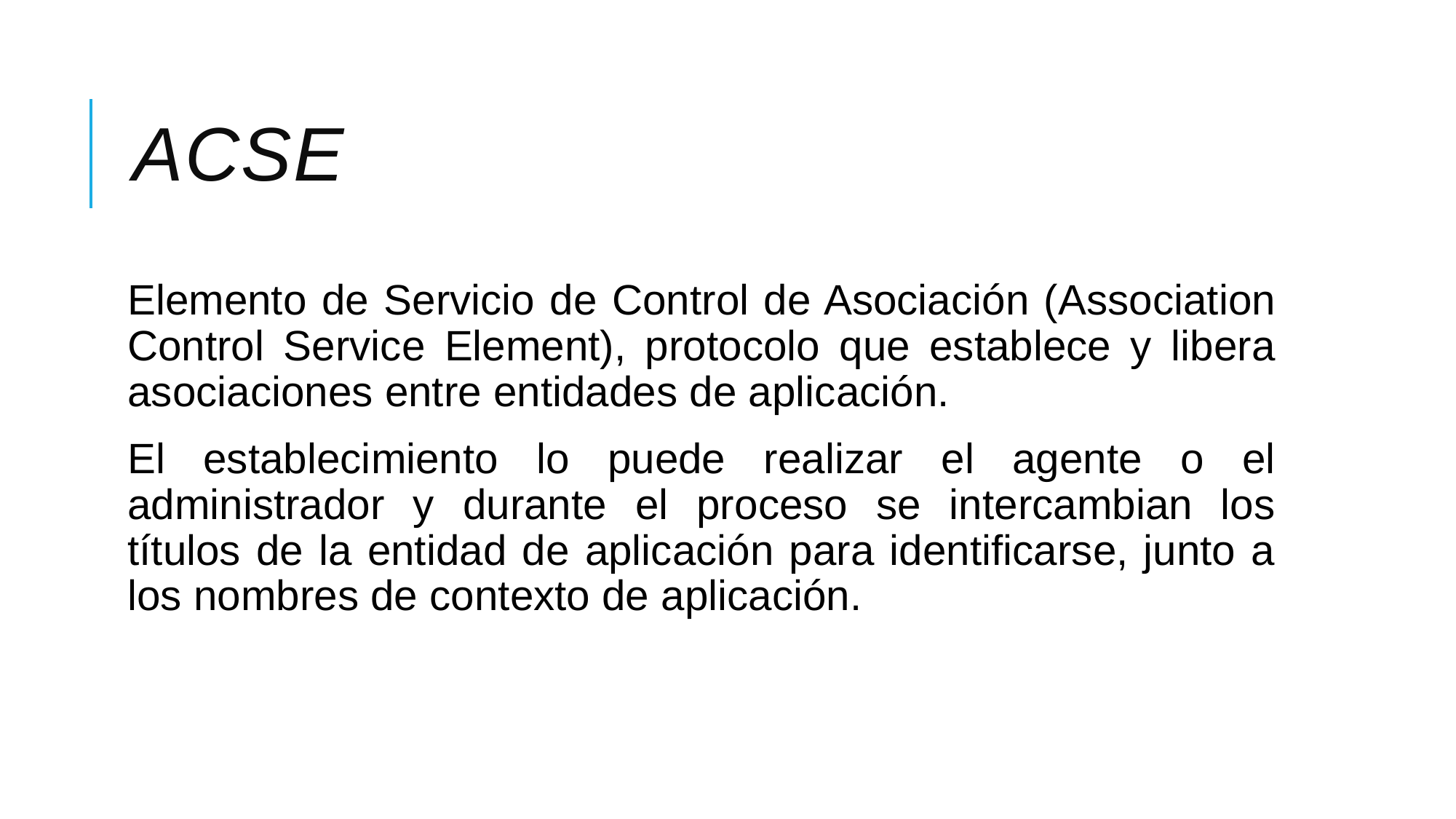

# ACSE
Elemento de Servicio de Control de Asociación (Association Control Service Element), protocolo que establece y libera asociaciones entre entidades de aplicación.
El establecimiento lo puede realizar el agente o el administrador y durante el proceso se intercambian los títulos de la entidad de aplicación para identificarse, junto a los nombres de contexto de aplicación.